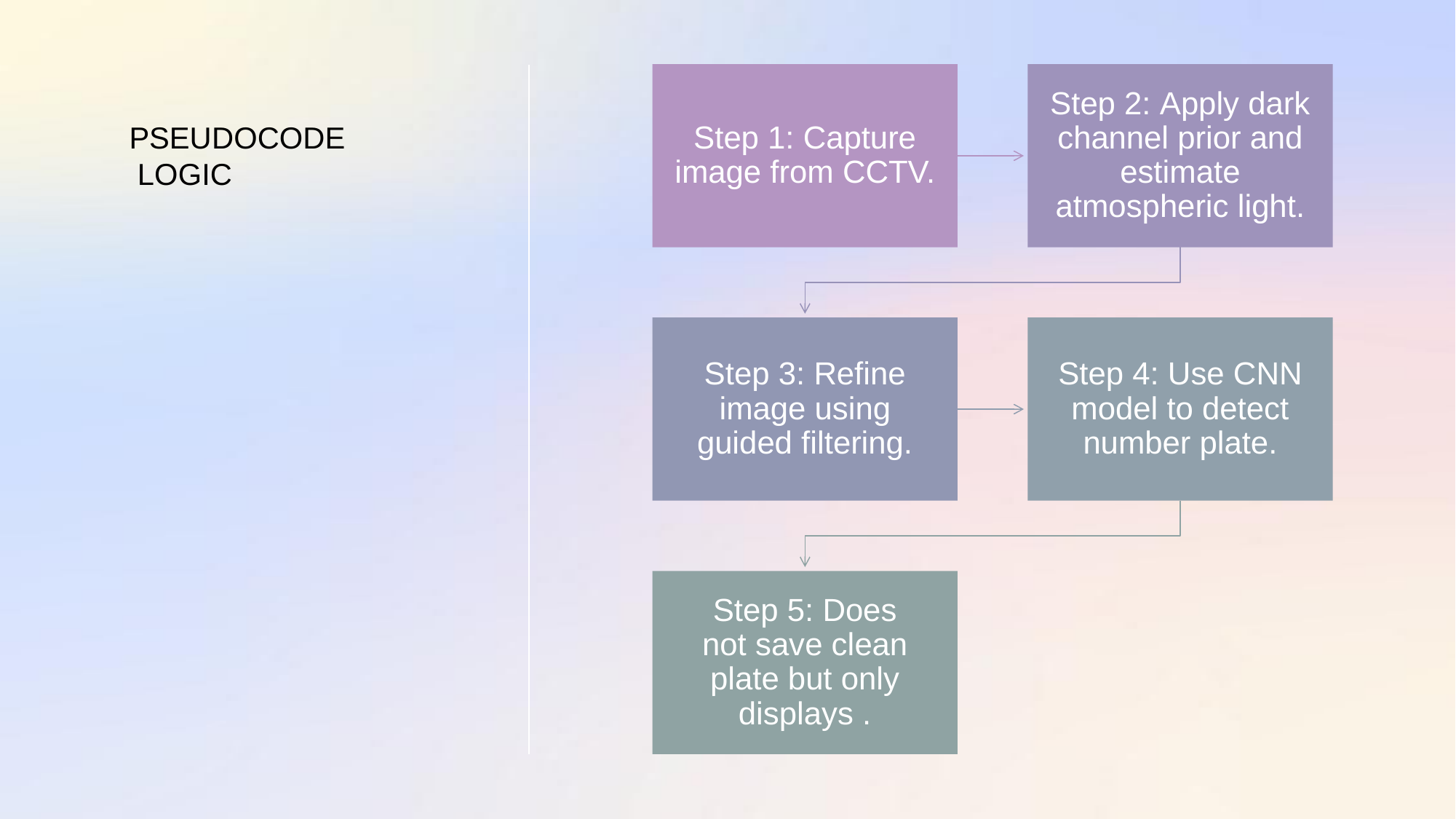

Step 1: Capture image from CCTV.

Step 2: Apply dark channel prior and estimate atmospheric light.

Step 3: Refine image using guided filtering.

Step 4: Use CNN model to detect number plate.
Step 5: Does not save clean plate but only displays .
# PSEUDOCODE LOGIC